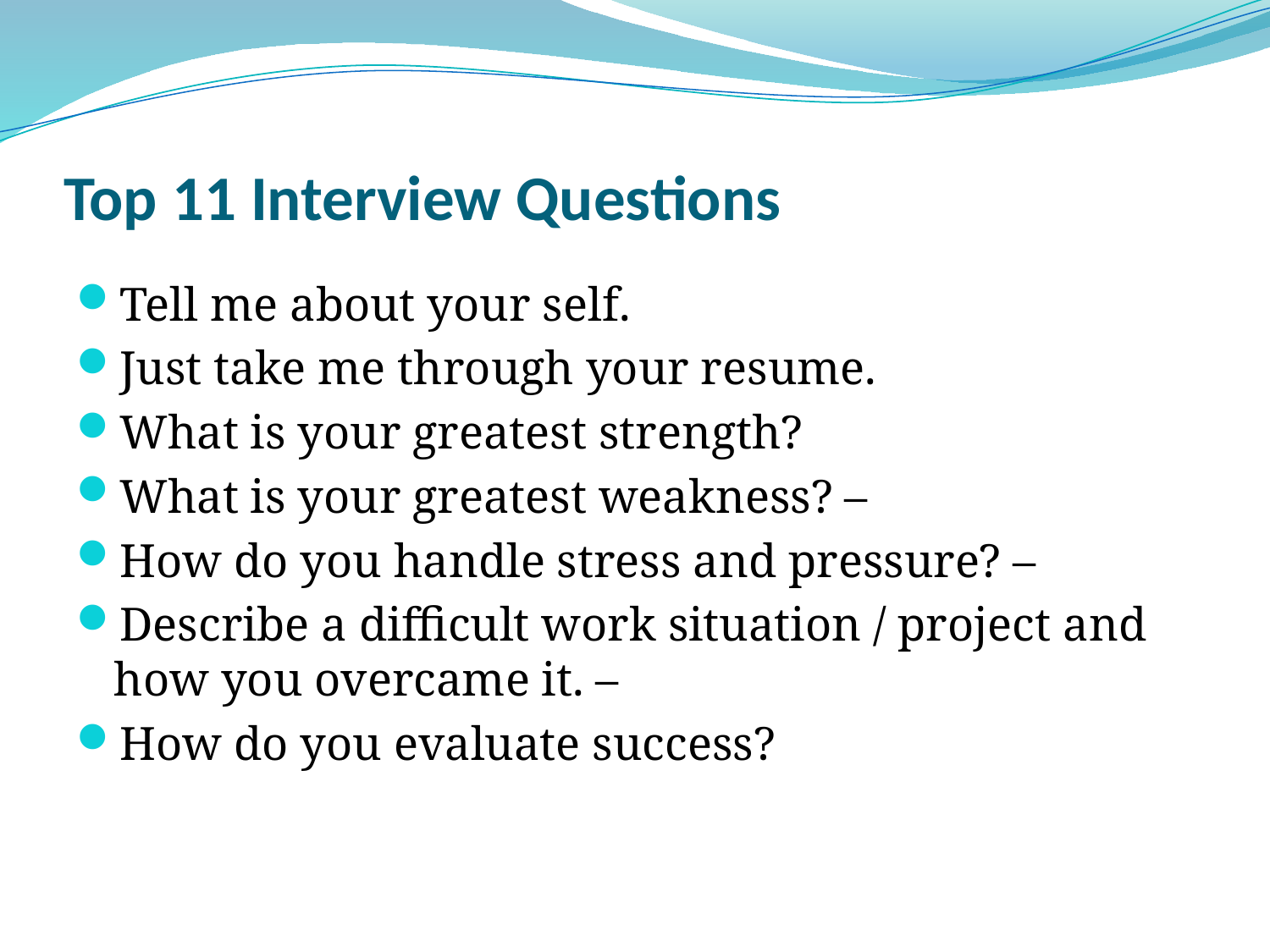

# Top 11 Interview Questions
Tell me about your self.
Just take me through your resume.
What is your greatest strength?
What is your greatest weakness? –
How do you handle stress and pressure? –
Describe a difficult work situation / project and how you overcame it. –
How do you evaluate success?